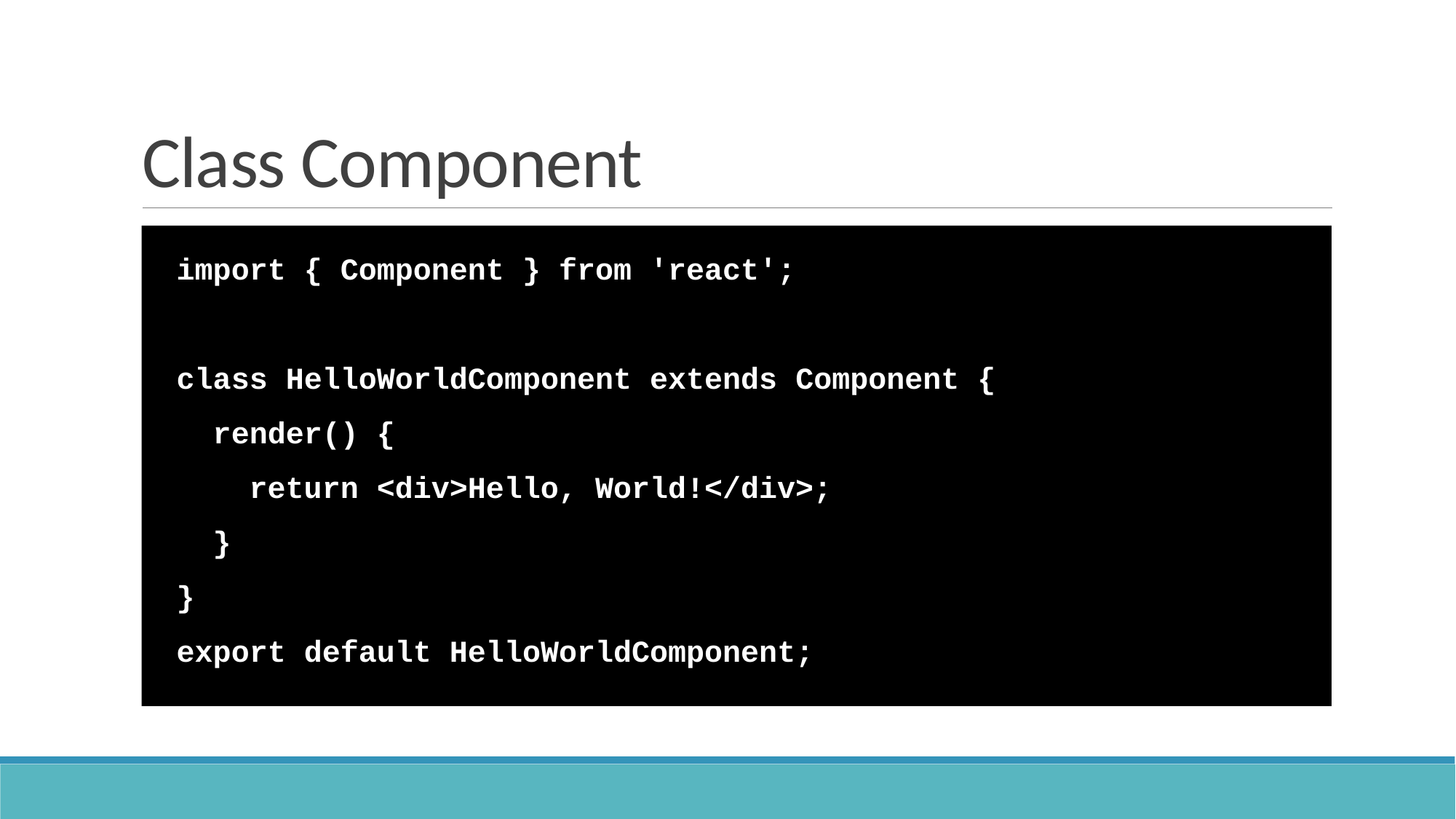

# Class Component
import { Component } from 'react';

class HelloWorldComponent extends Component {
  render() {
    return <div>Hello, World!</div>;
  }
}
export default HelloWorldComponent;